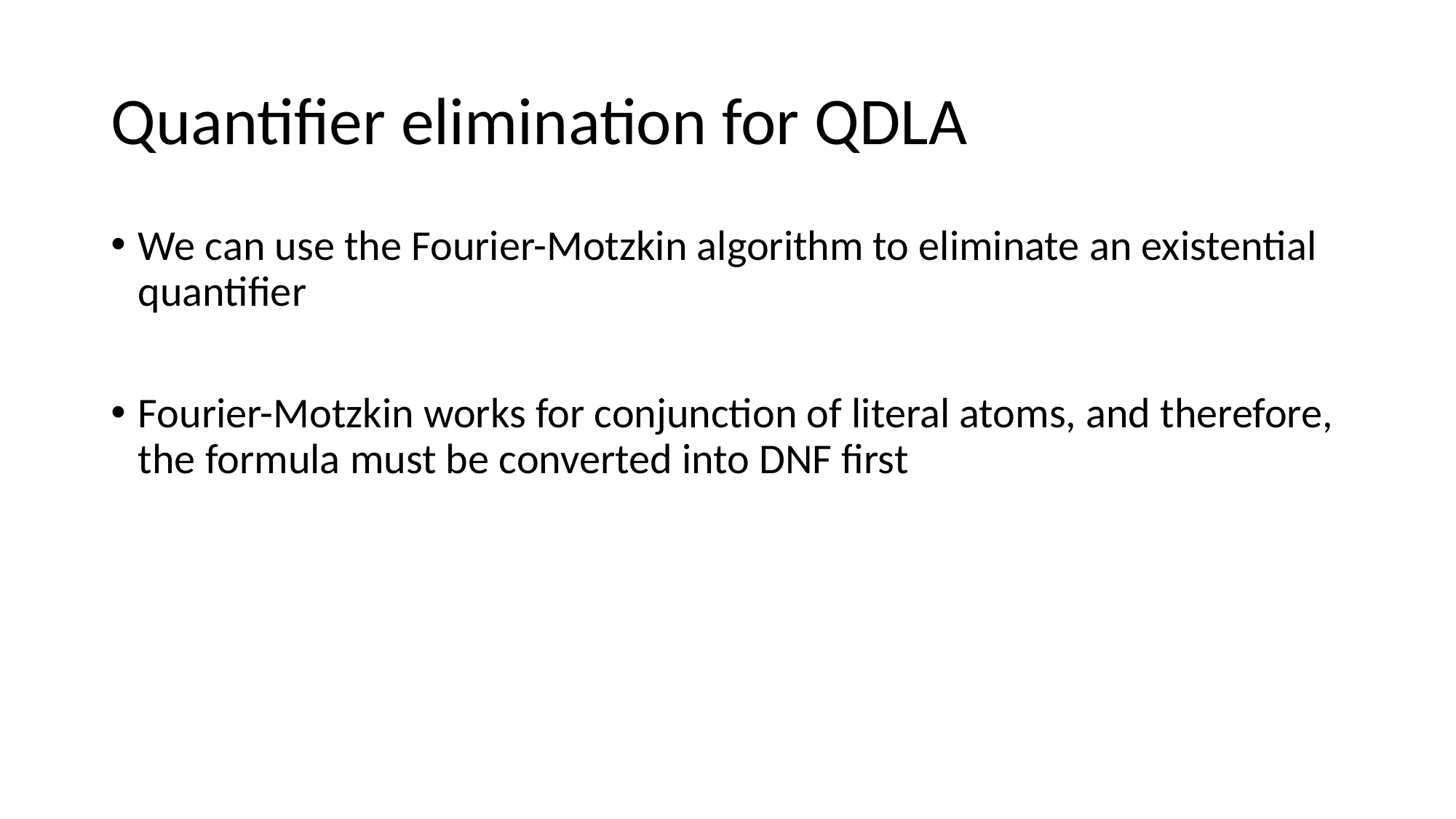

# Quantifier elimination for QDLA
We can use the Fourier-Motzkin algorithm to eliminate an existential quantifier

Fourier-Motzkin works for conjunction of literal atoms, and therefore, the formula must be converted into DNF first